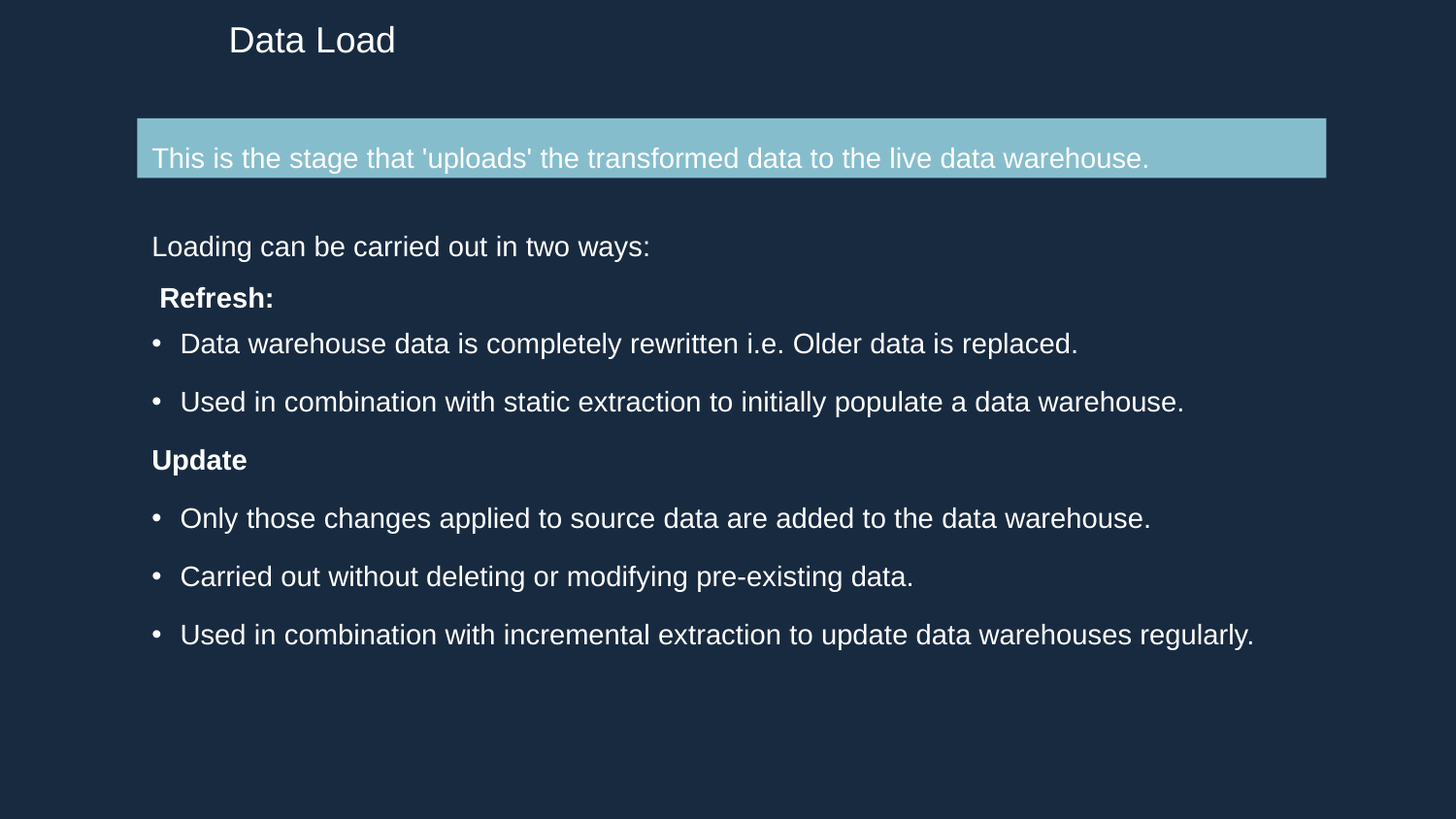

Data Load
This is the stage that 'uploads' the transformed data to the live data warehouse.

Loading can be carried out in two ways:
 Refresh:
Data warehouse data is completely rewritten i.e. Older data is replaced.
Used in combination with static extraction to initially populate a data warehouse.
Update
Only those changes applied to source data are added to the data warehouse.
Carried out without deleting or modifying pre-existing data.
Used in combination with incremental extraction to update data warehouses regularly.